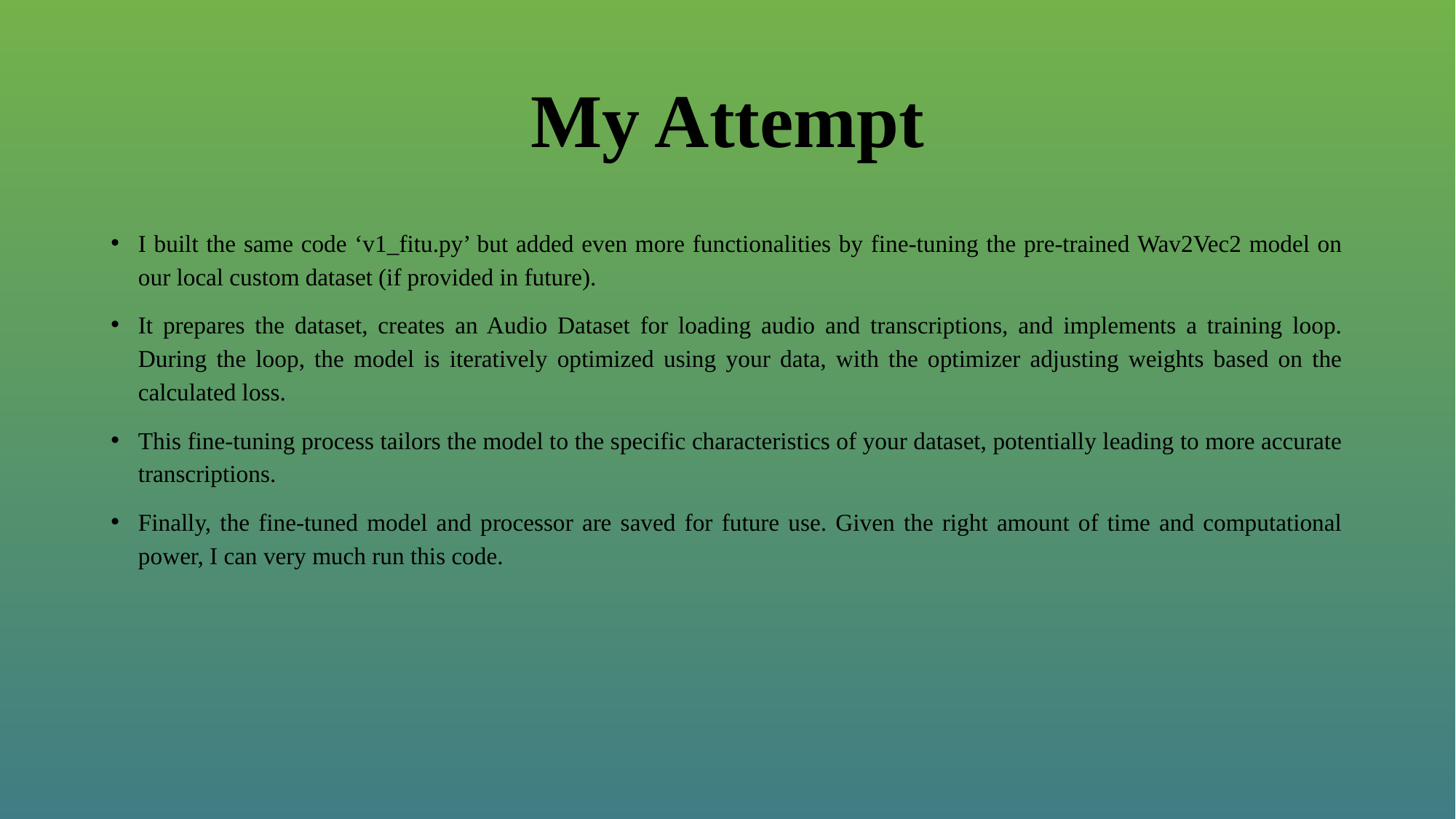

# My Attempt
I built the same code ‘v1_fitu.py’ but added even more functionalities by fine-tuning the pre-trained Wav2Vec2 model on our local custom dataset (if provided in future).
It prepares the dataset, creates an Audio Dataset for loading audio and transcriptions, and implements a training loop. During the loop, the model is iteratively optimized using your data, with the optimizer adjusting weights based on the calculated loss.
This fine-tuning process tailors the model to the specific characteristics of your dataset, potentially leading to more accurate transcriptions.
Finally, the fine-tuned model and processor are saved for future use. Given the right amount of time and computational power, I can very much run this code.